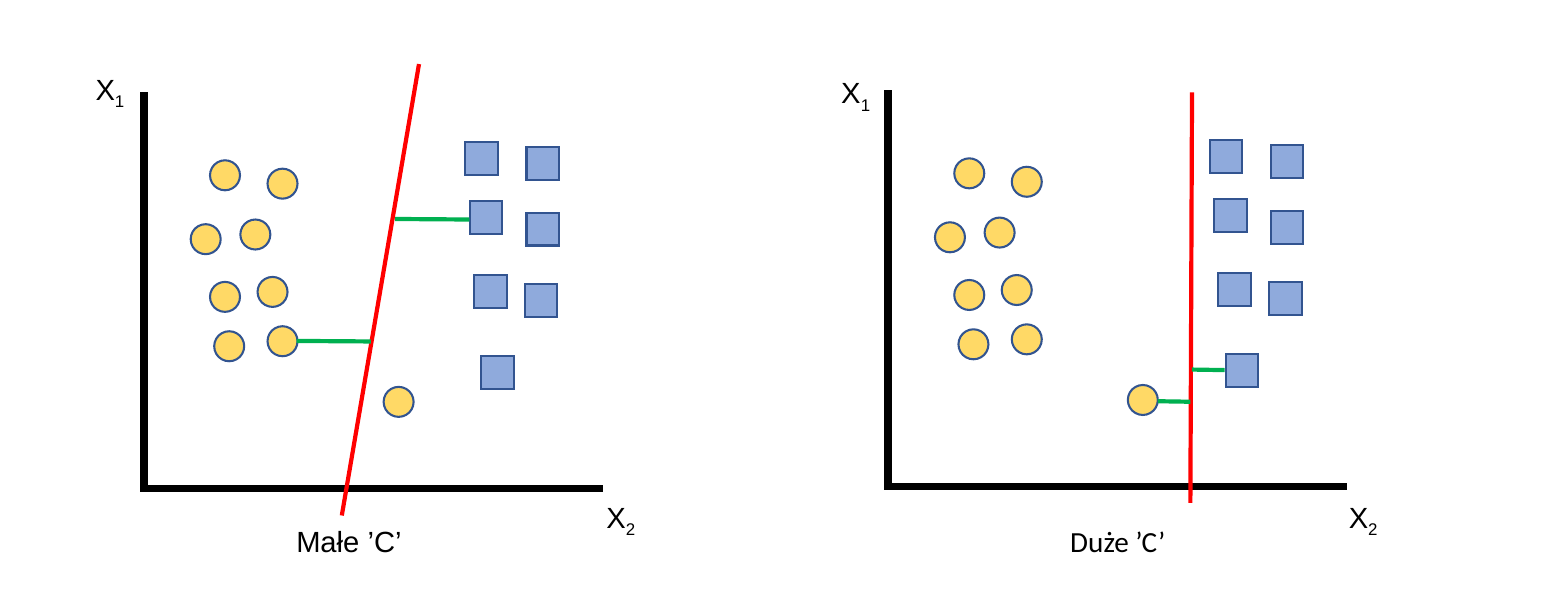

X1
X1

X2
X2
Małe ’C’
Duże ’C’